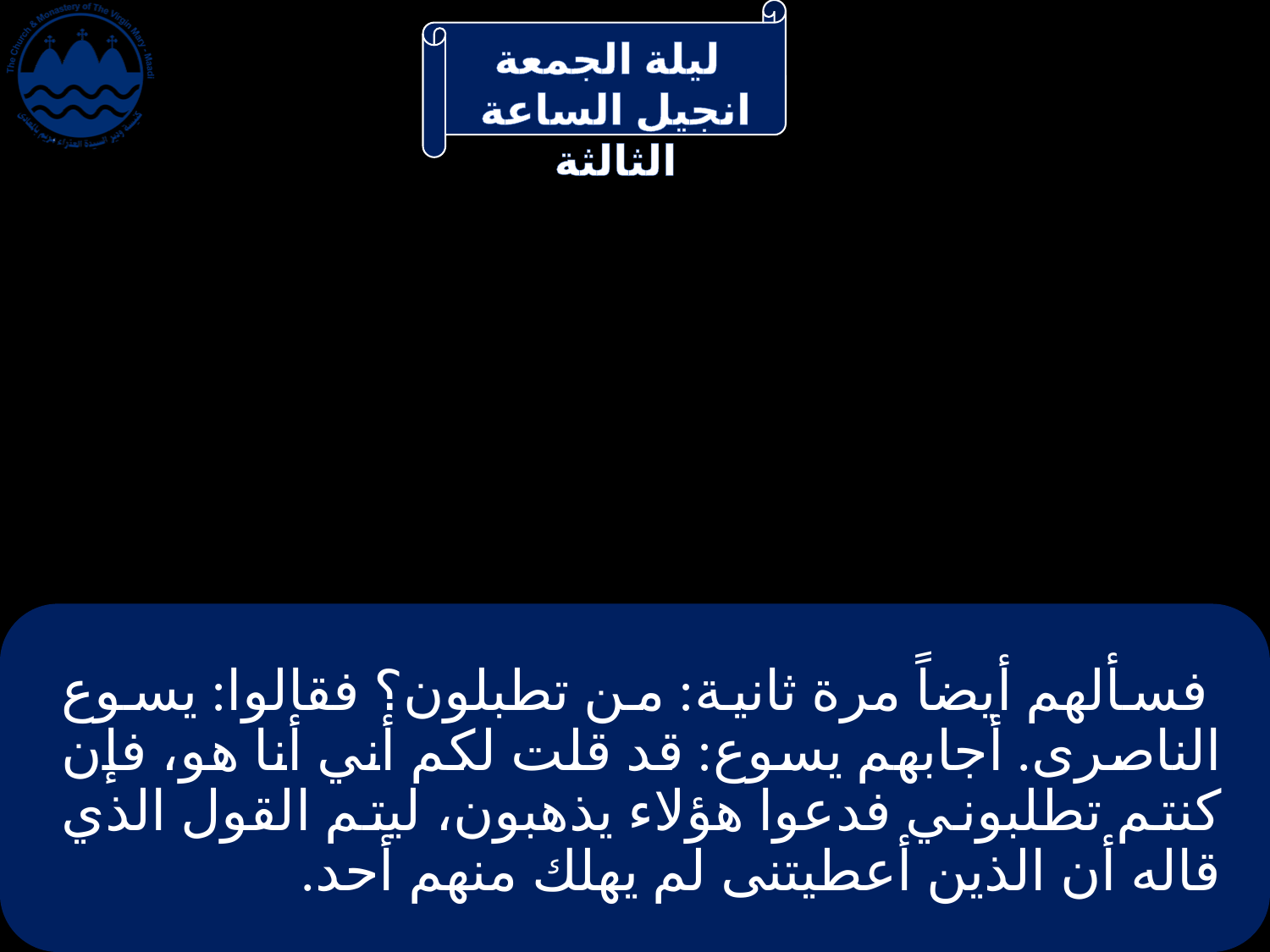

# فسألهم أيضاً مرة ثانية: من تطبلون؟ فقالوا: يسوع الناصرى. أجابهم يسوع: قد قلت لكم أني أنا هو، فإن كنتم تطلبوني فدعوا هؤلاء يذهبون، ليتم القول الذي قاله أن الذين أعطيتنى لم يهلك منهم أحد.